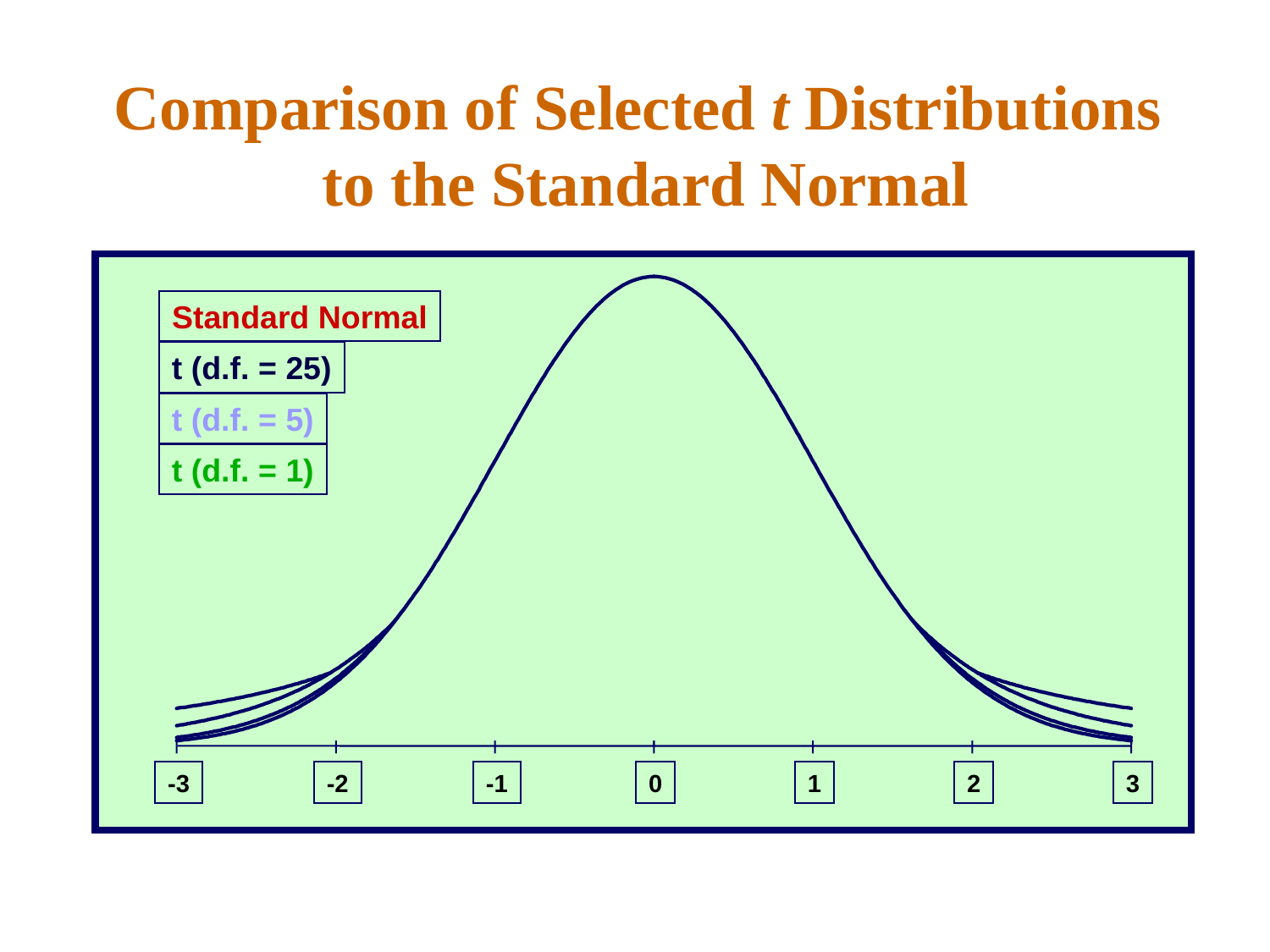

# Comparison of Selected t Distributions to the Standard Normal

Standard Normal
t (d.f. = 25)
t (d.f. = 5)
t (d.f. = 1)

-3
-2
-1
0
1
2
3